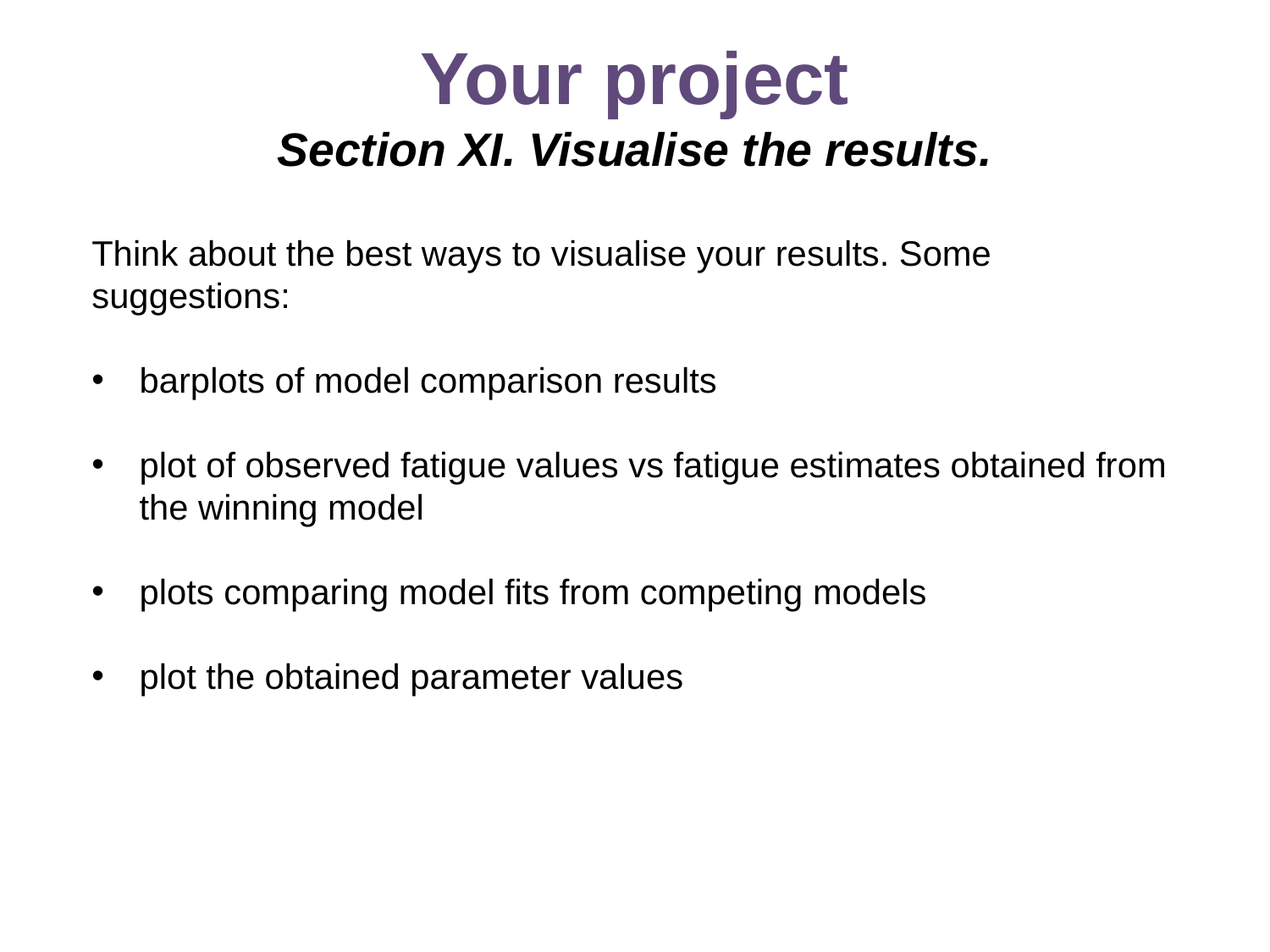

Your project
Section XI. Visualise the results.

Think about the best ways to visualise your results. Some suggestions:

barplots of model comparison results

plot of observed fatigue values vs fatigue estimates obtained from the winning model

plots comparing model fits from competing models

plot the obtained parameter values